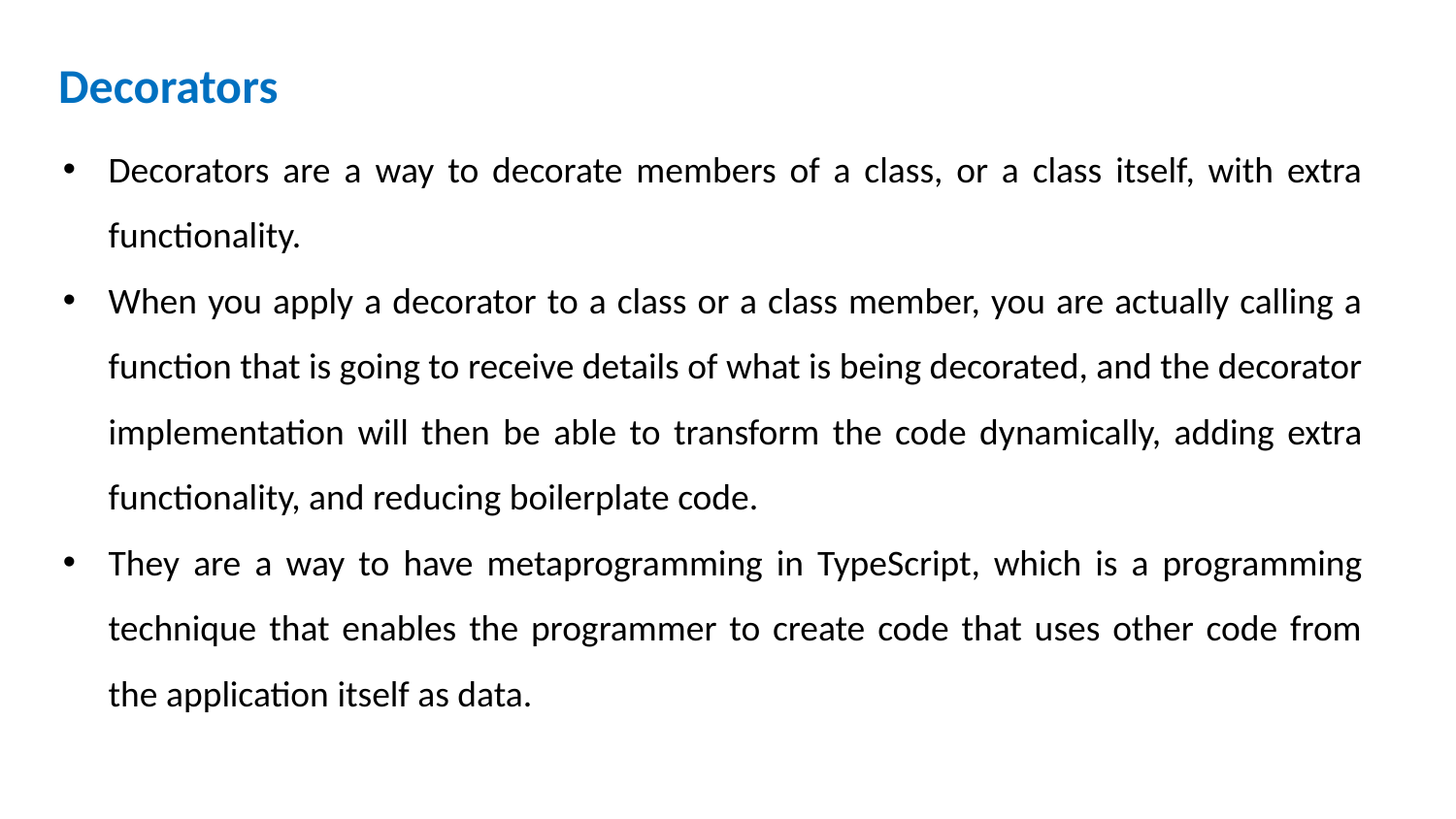

# Decorators
Decorators are a way to decorate members of a class, or a class itself, with extra functionality.
When you apply a decorator to a class or a class member, you are actually calling a function that is going to receive details of what is being decorated, and the decorator implementation will then be able to transform the code dynamically, adding extra functionality, and reducing boilerplate code.
They are a way to have metaprogramming in TypeScript, which is a programming technique that enables the programmer to create code that uses other code from the application itself as data.